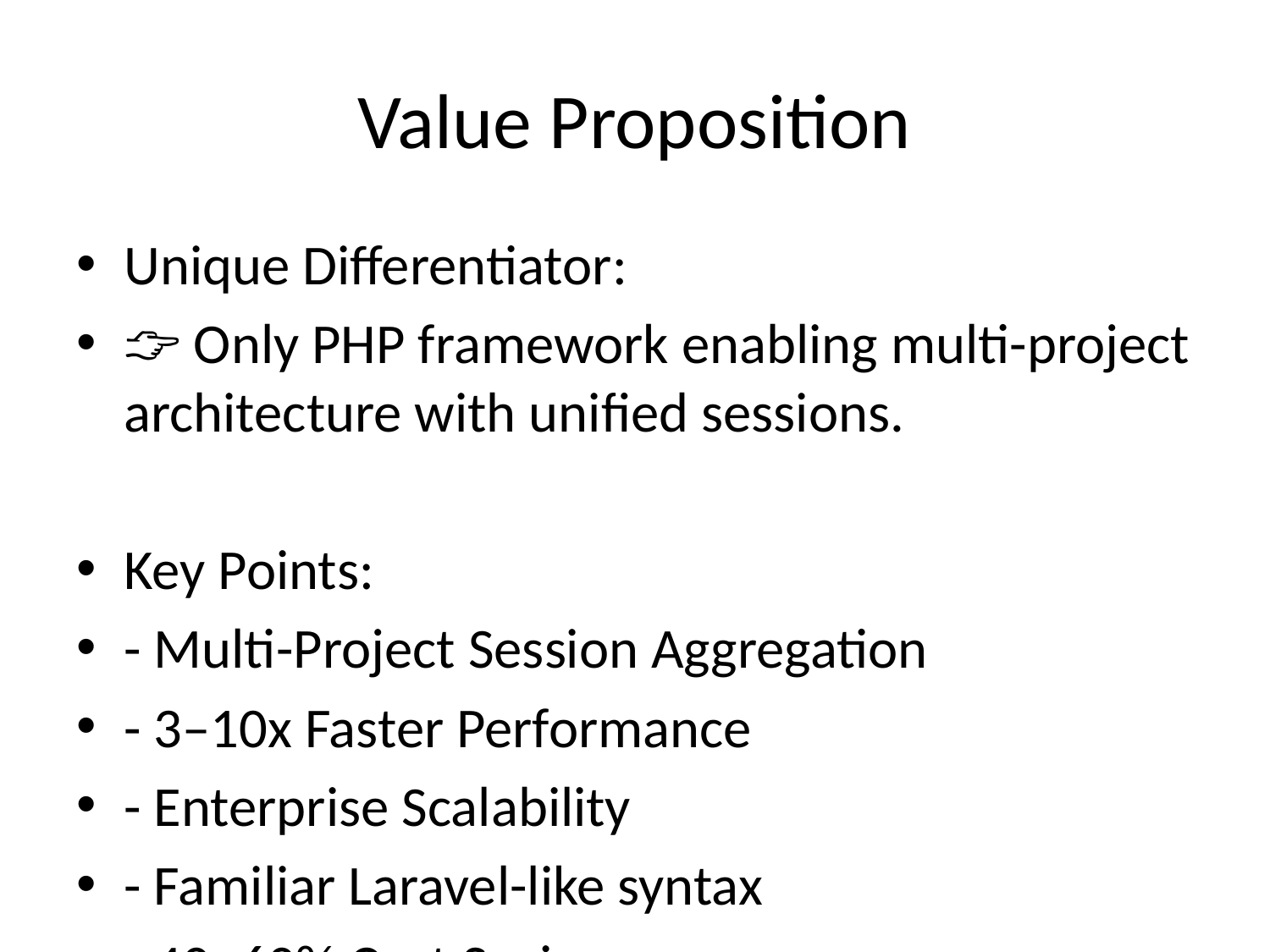

# Value Proposition
Unique Differentiator:
👉 Only PHP framework enabling multi-project architecture with unified sessions.

Key Points:
- Multi-Project Session Aggregation
- 3–10x Faster Performance
- Enterprise Scalability
- Familiar Laravel-like syntax
- 40–60% Cost Savings